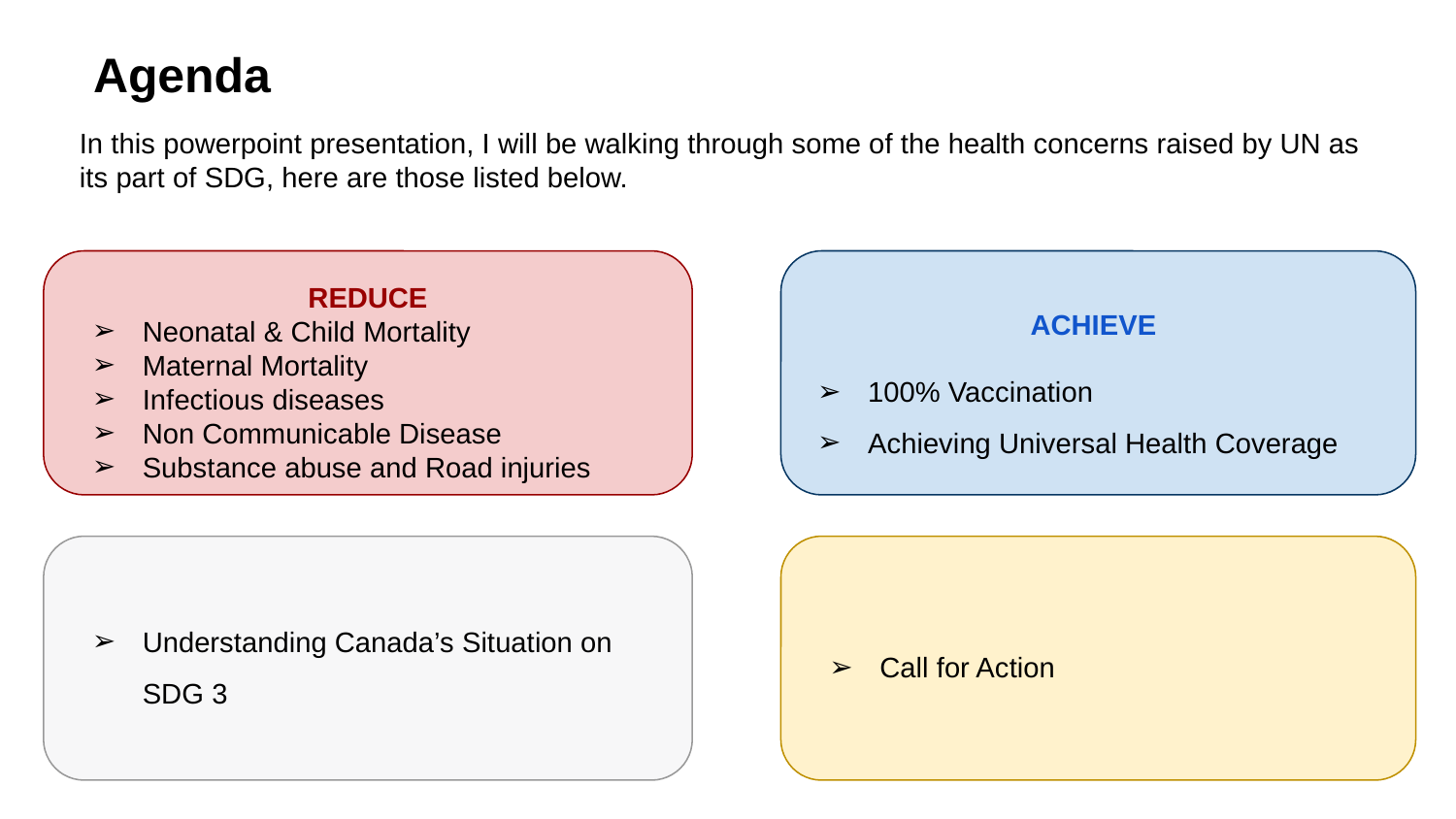

Agenda
In this powerpoint presentation, I will be walking through some of the health concerns raised by UN as its part of SDG, here are those listed below.

REDUCE
Neonatal & Child Mortality
Maternal Mortality
Infectious diseases
Non Communicable Disease
Substance abuse and Road injuries

ACHIEVE
100% Vaccination
Achieving Universal Health Coverage
Understanding Canada’s Situation on SDG 3
Call for Action